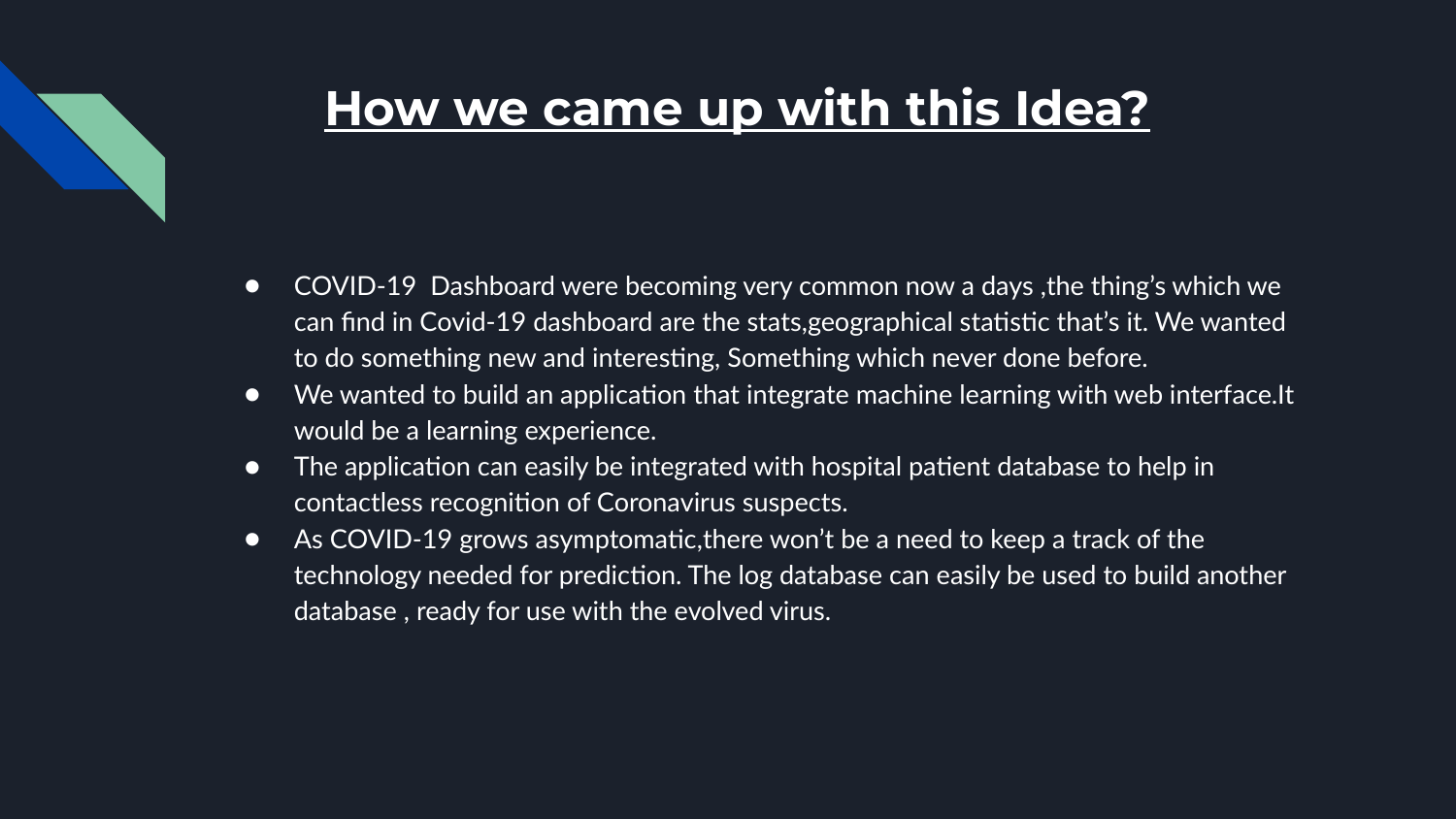

# How we came up with this Idea?
COVID-19  Dashboard were becoming very common now a days ,the thing’s which we can find in Covid-19 dashboard are the stats,geographical statistic that’s it. We wanted to do something new and interesting, Something which never done before.
We wanted to build an application that integrate machine learning with web interface.It would be a learning experience.
The application can easily be integrated with hospital patient database to help in contactless recognition of Coronavirus suspects.
As COVID-19 grows asymptomatic,there won’t be a need to keep a track of the technology needed for prediction. The log database can easily be used to build another database , ready for use with the evolved virus.